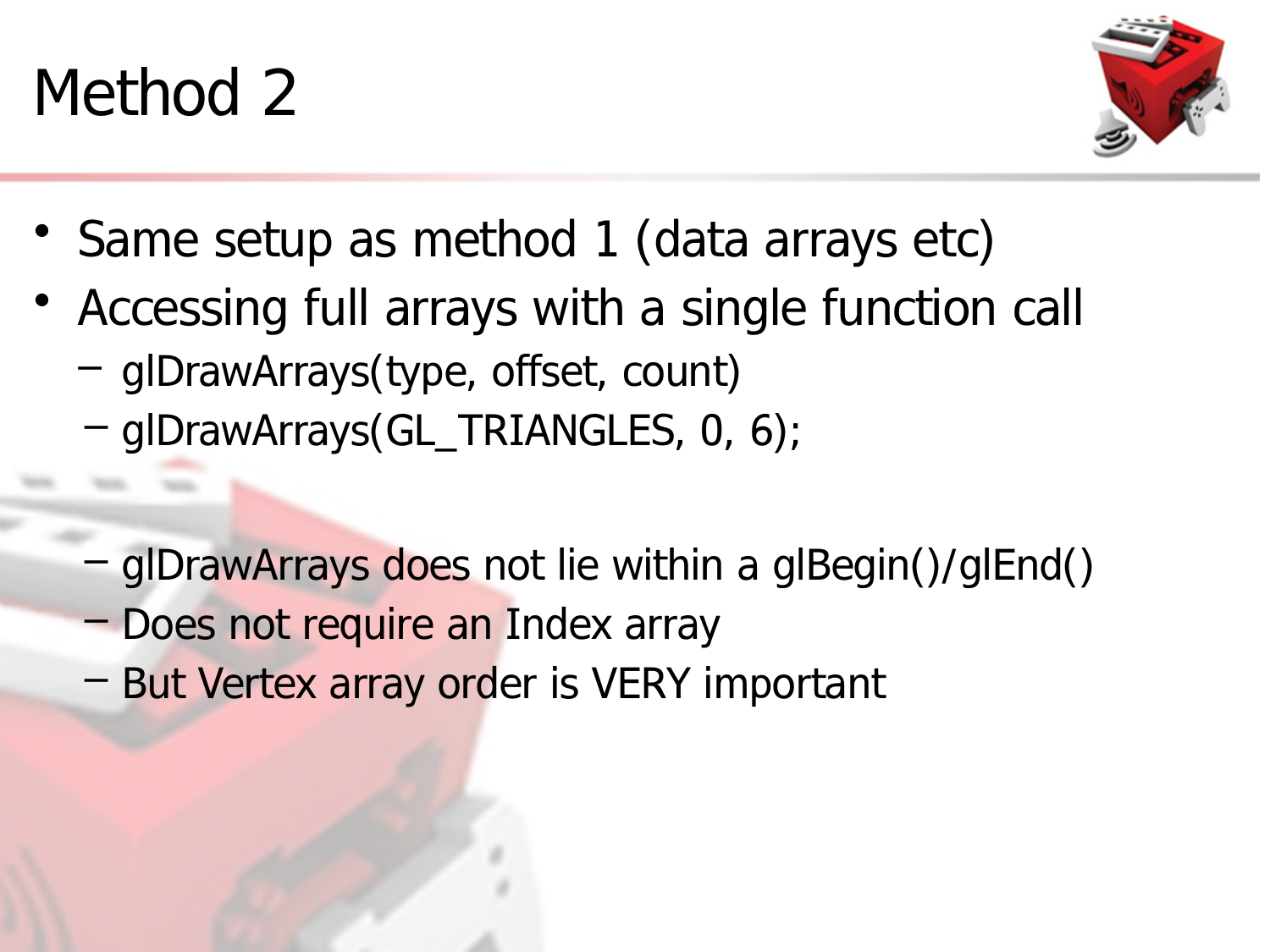

# Method 2
Same setup as method 1 (data arrays etc)
Accessing full arrays with a single function call
glDrawArrays(type, offset, count)
glDrawArrays(GL_TRIANGLES, 0, 6);

glDrawArrays does not lie within a glBegin()/glEnd()
Does not require an Index array
But Vertex array order is VERY important